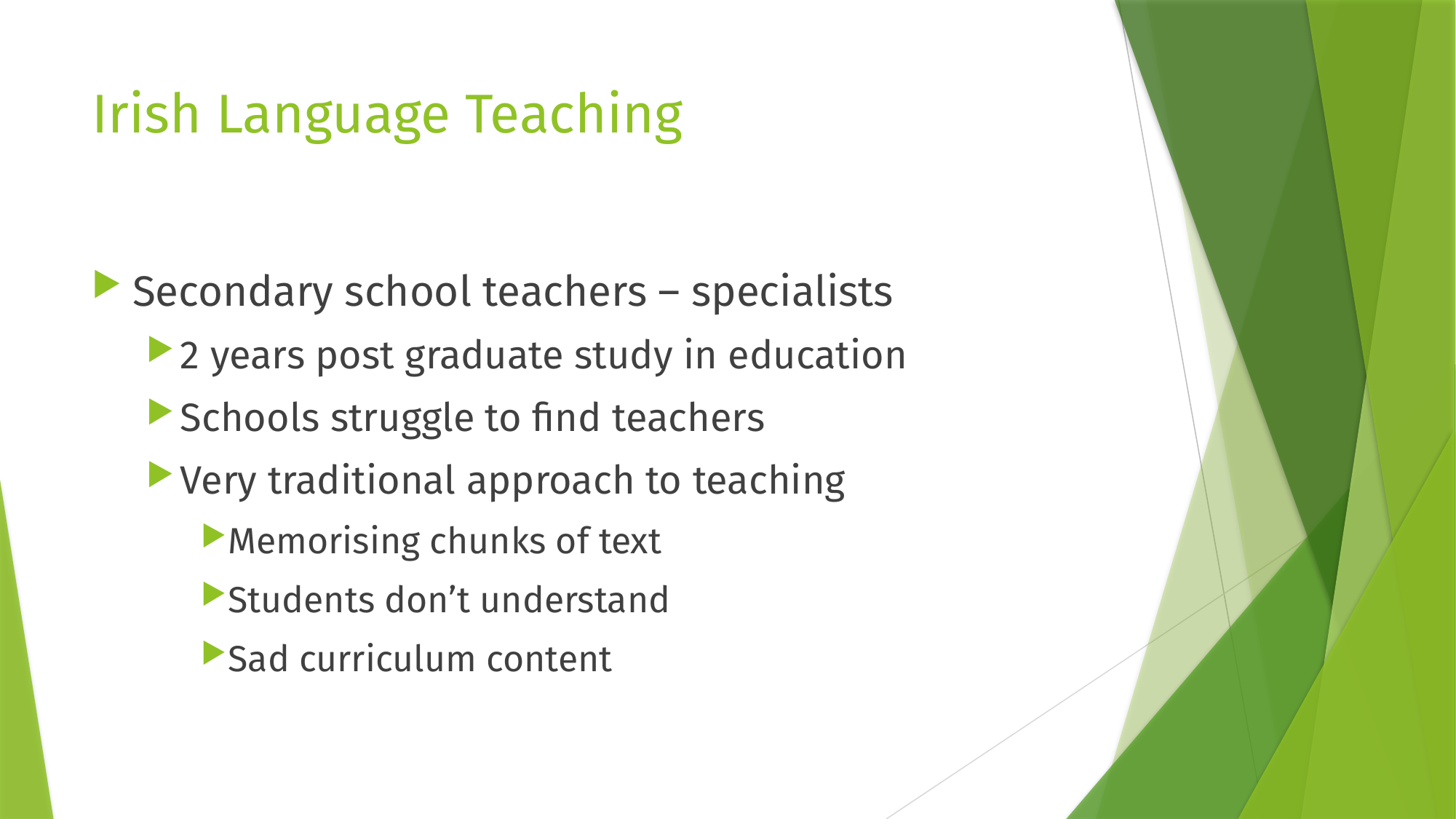

# Irish Language Teaching
Secondary school teachers – specialists
2 years post graduate study in education
Schools struggle to find teachers
Very traditional approach to teaching
Memorising chunks of text
Students don’t understand
Sad curriculum content